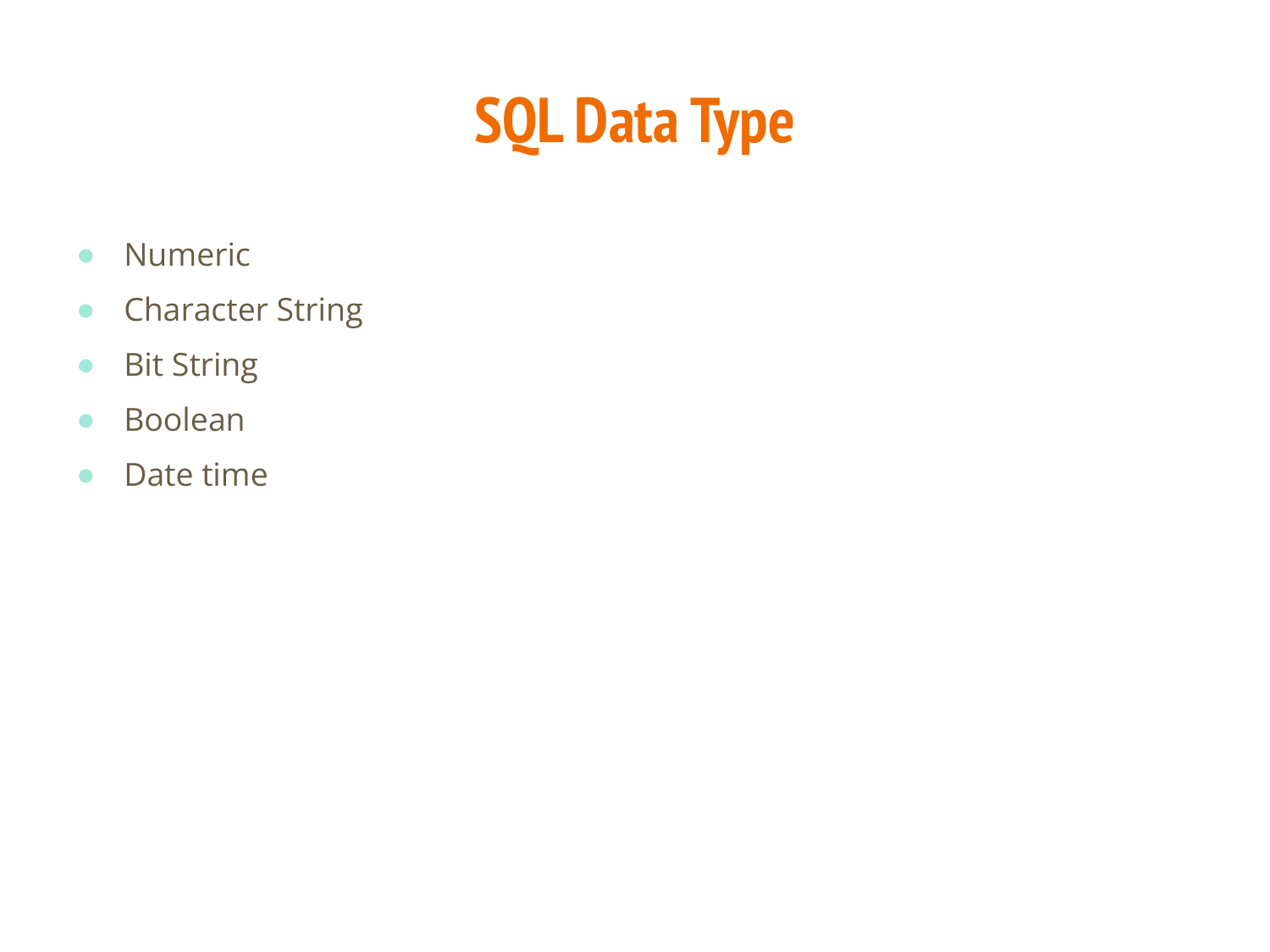

# SQL Data Type
Numeric
Character String
Bit String
Boolean
Date time